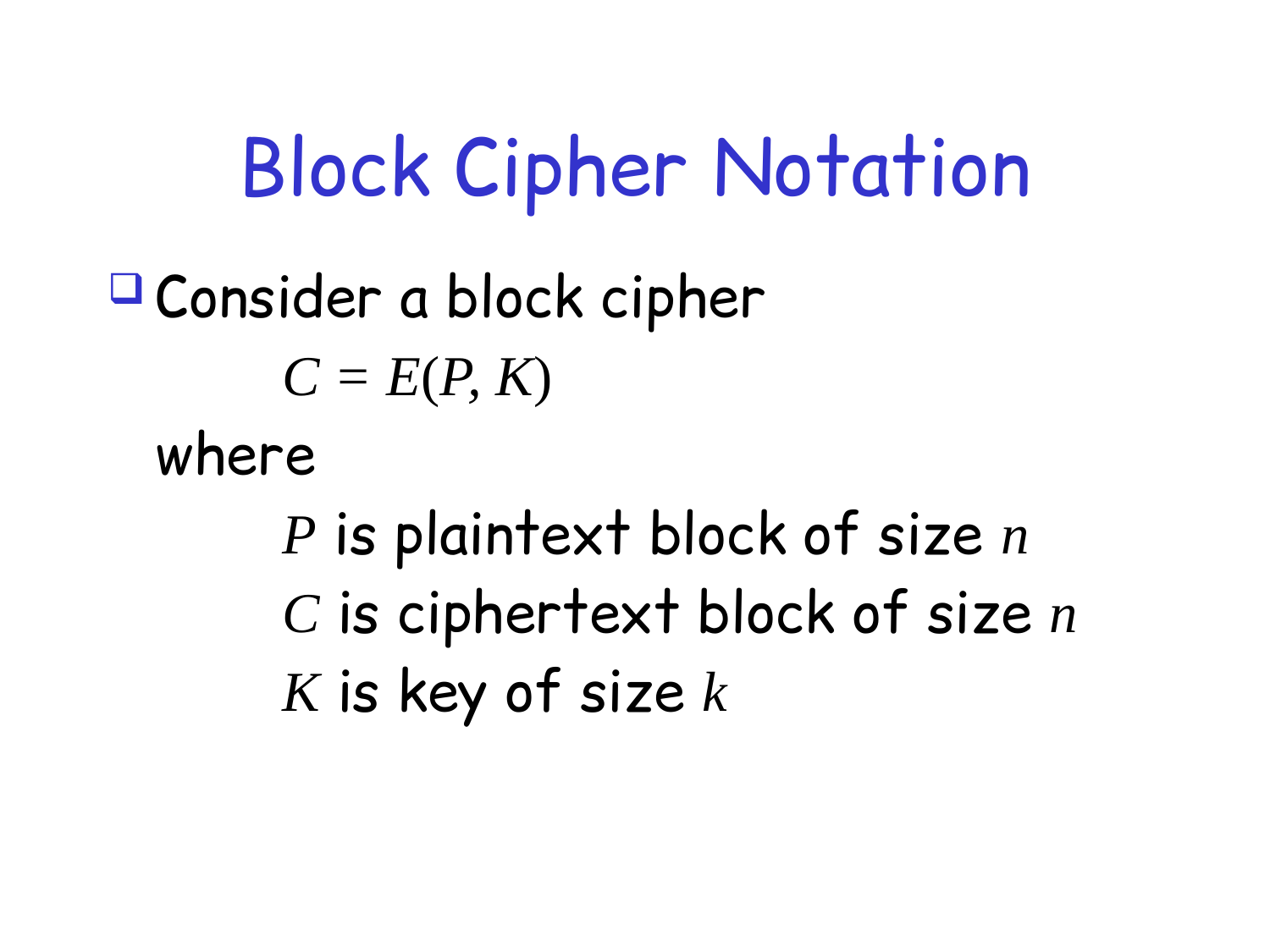

# Block Cipher Notation
Consider a block cipher
		C = E(P, K)
	where
		P is plaintext block of size n
		C is ciphertext block of size n
		K is key of size k